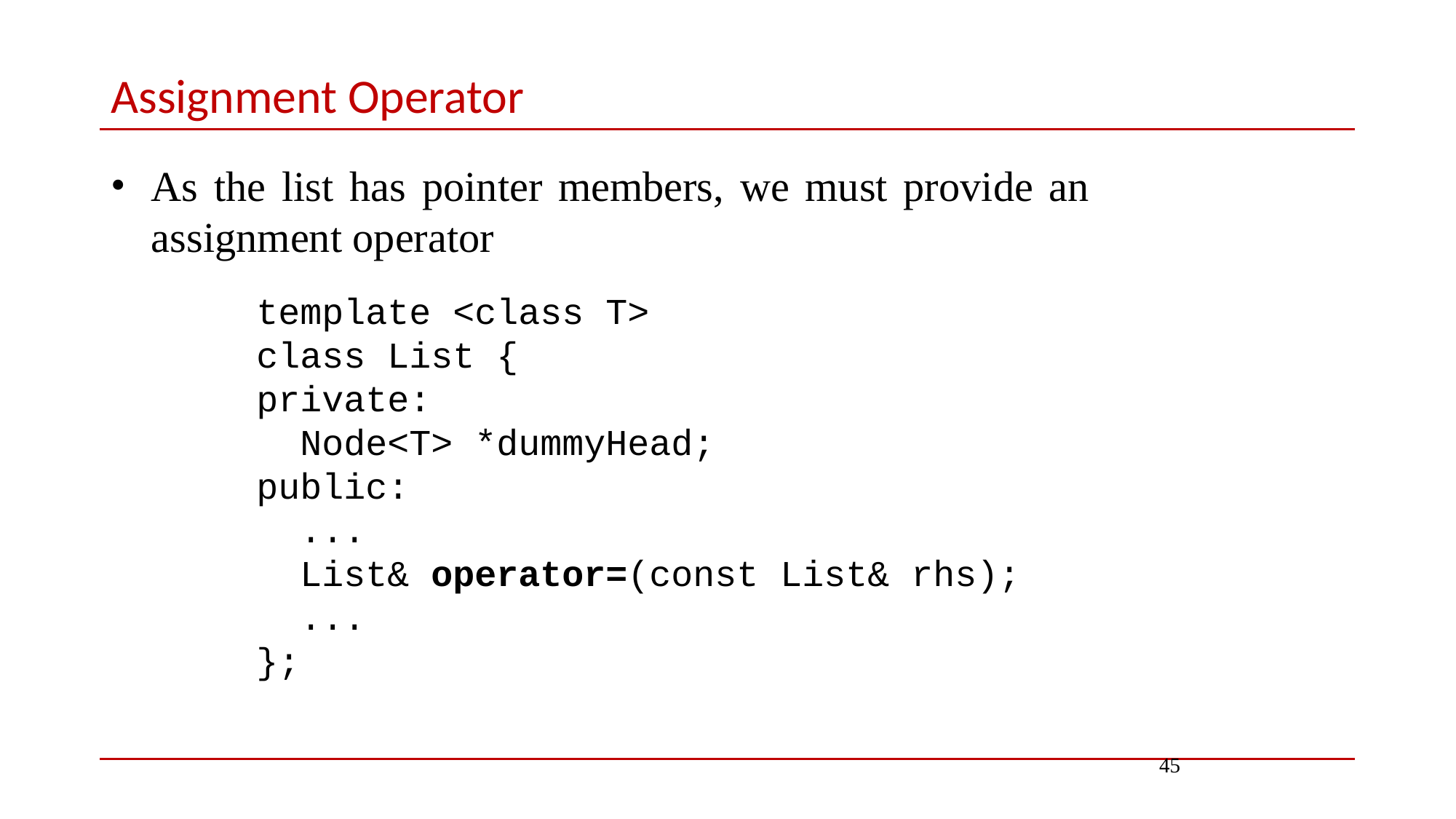

# Assignment Operator
As the list has pointer members, we must provide an assignment operator
template <class T>
class List {
private:
  Node<T> *dummyHead;
public:
  ...
  List& operator=(const List& rhs);
  ...
};

45